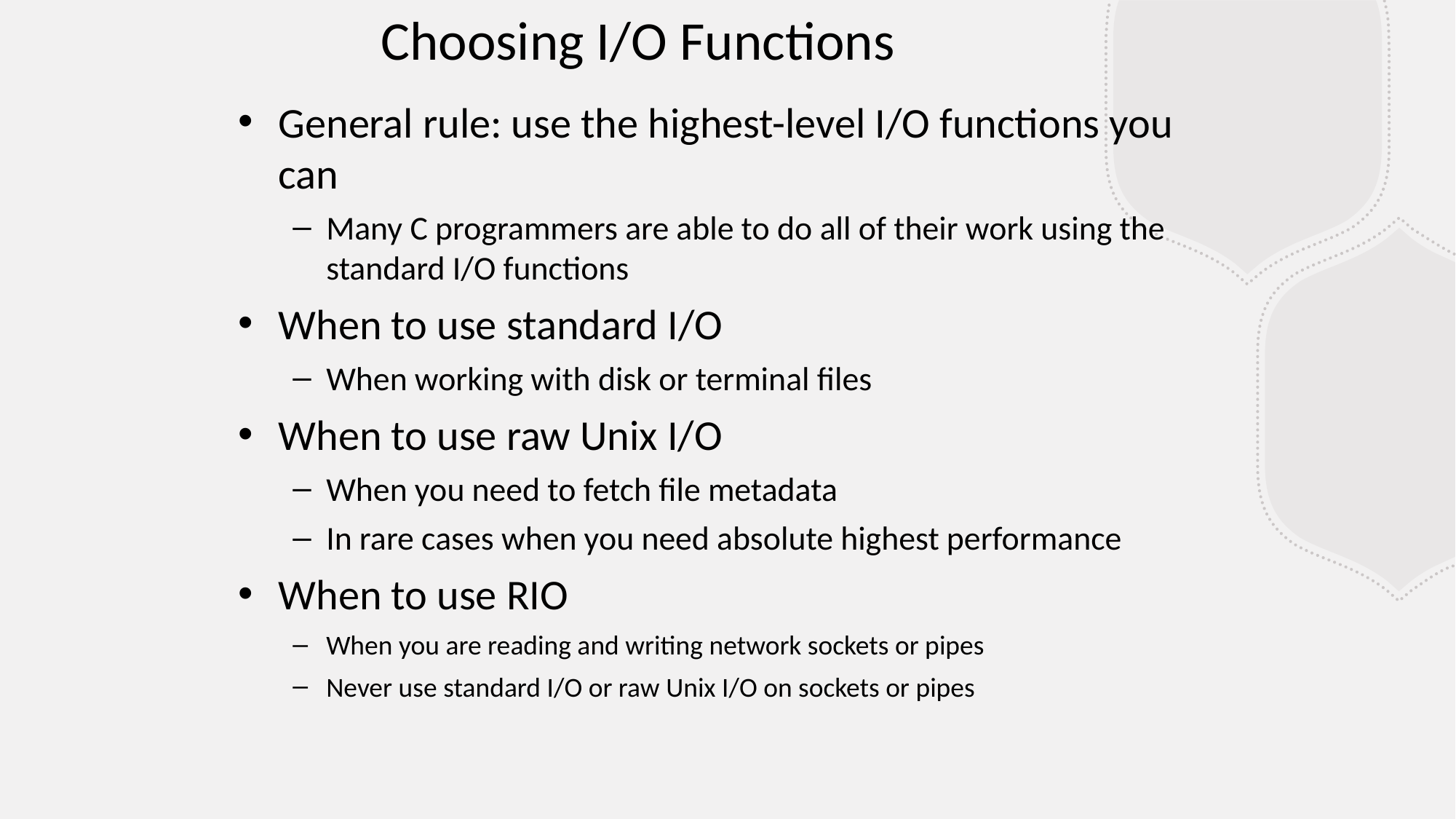

Choosing I/O Functions
General rule: use the highest-level I/O functions you can
Many C programmers are able to do all of their work using the standard I/O functions
When to use standard I/O
When working with disk or terminal files
When to use raw Unix I/O
When you need to fetch file metadata
In rare cases when you need absolute highest performance
When to use RIO
When you are reading and writing network sockets or pipes
Never use standard I/O or raw Unix I/O on sockets or pipes